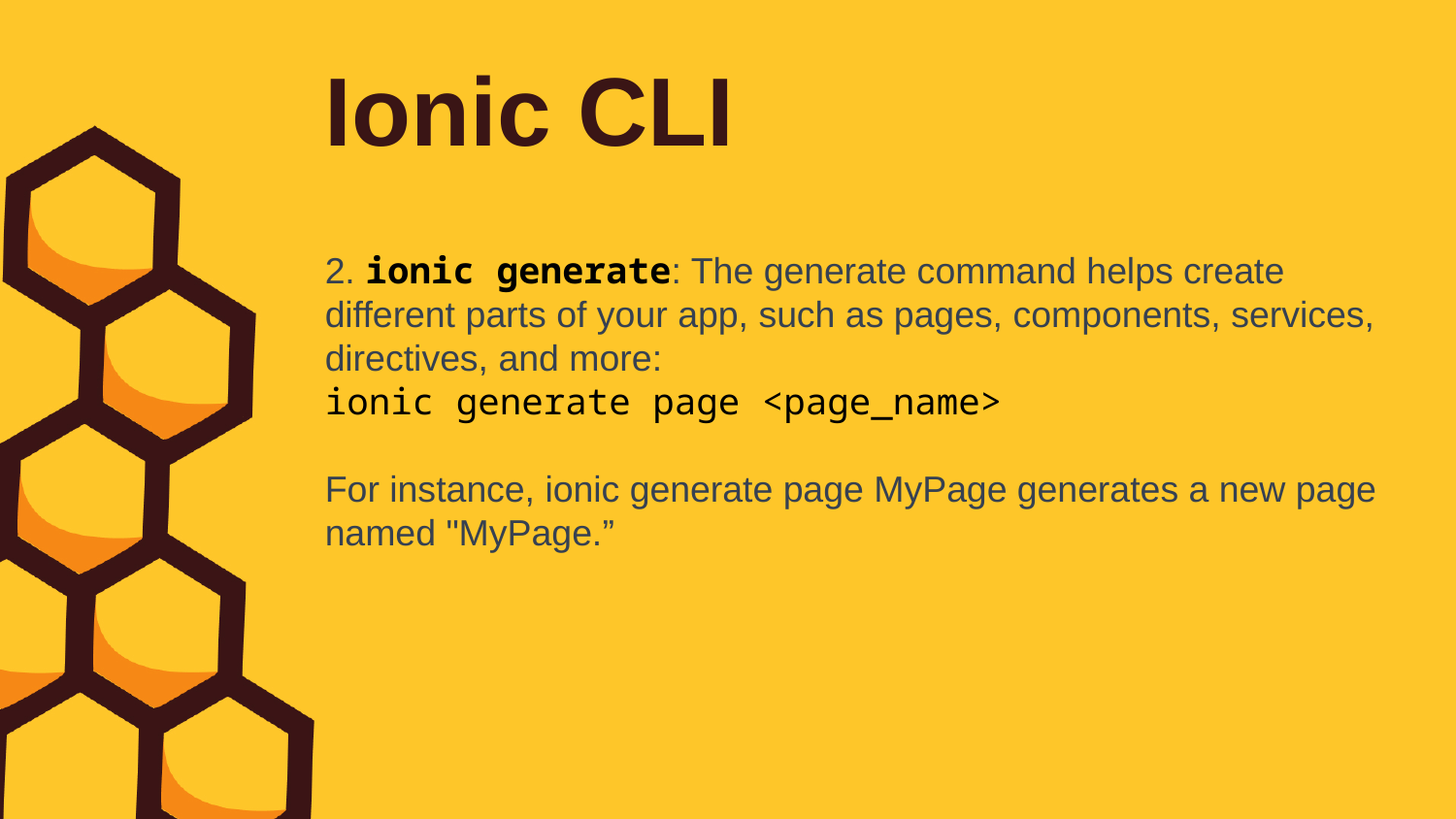

Ionic CLI
2. ionic generate: The generate command helps create different parts of your app, such as pages, components, services, directives, and more:
ionic generate page <page_name>

For instance, ionic generate page MyPage generates a new page named "MyPage.”